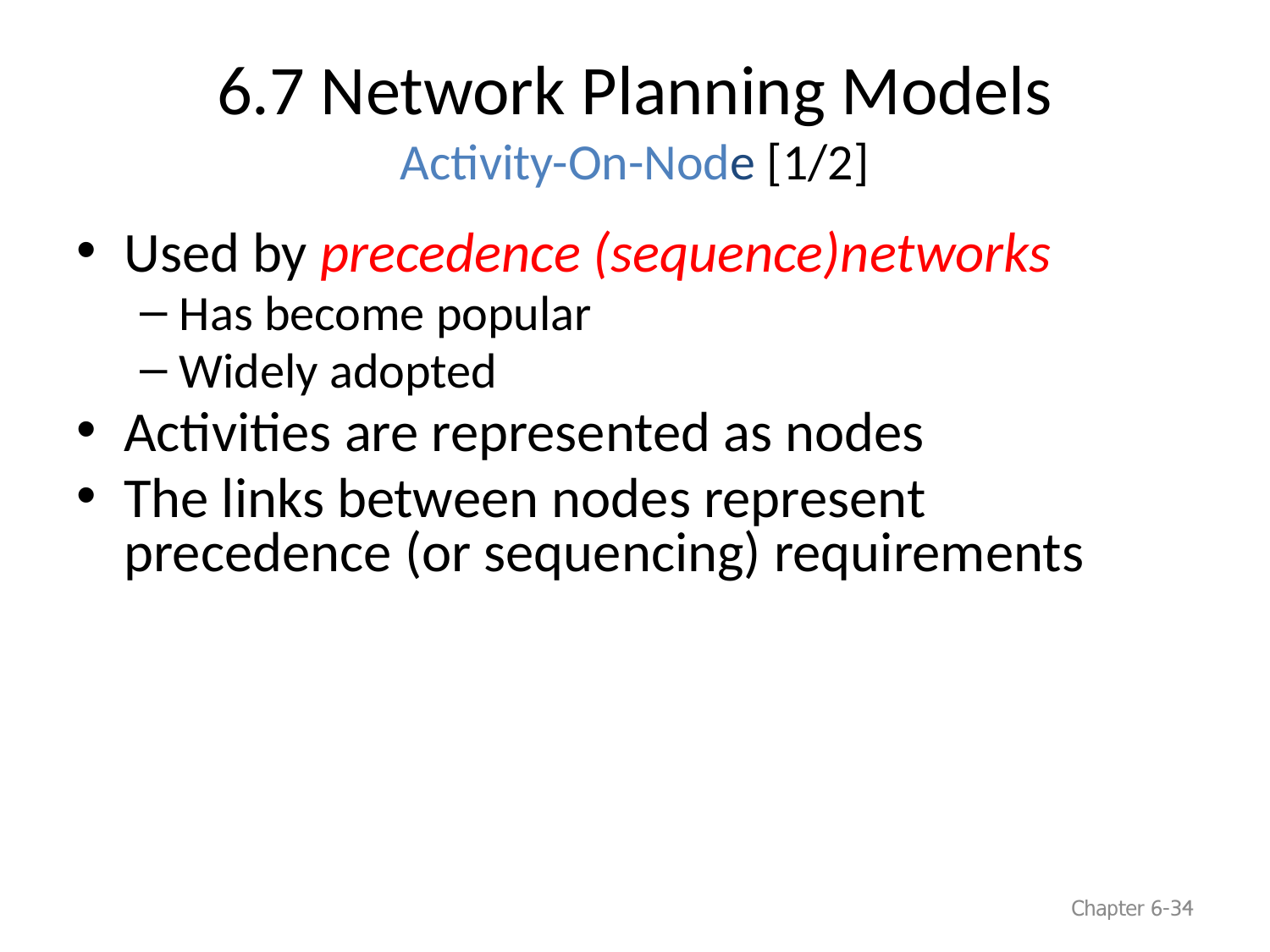

# 6.7 Network Planning Models Activity-On-Node [1/2]
Used by precedence (sequence)networks
Has become popular
Widely adopted
Activities are represented as nodes
The links between nodes represent precedence (or sequencing) requirements
Chapter 6-34